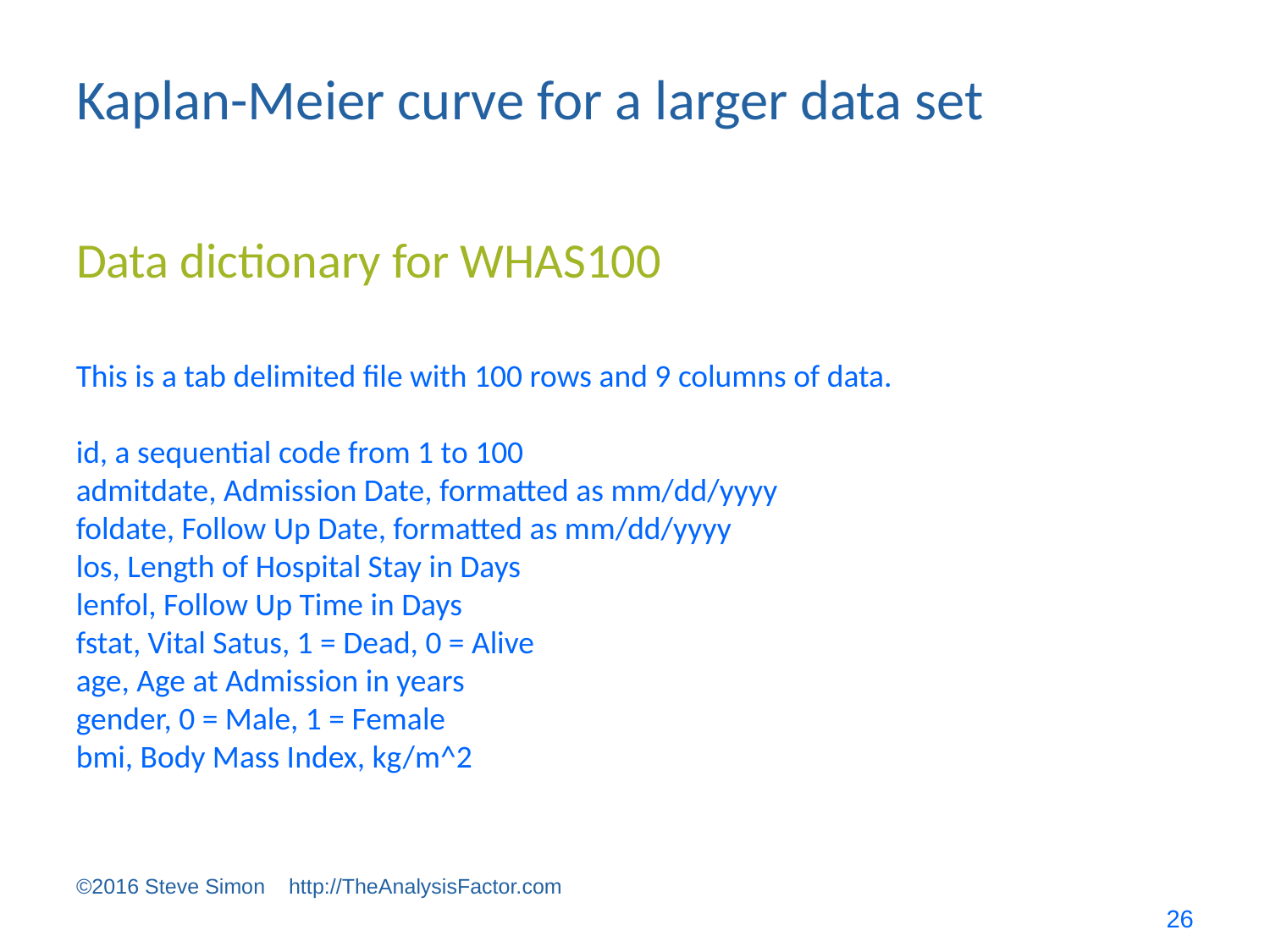

# Kaplan-Meier curve for a larger data set
Data dictionary for WHAS100
This is a tab delimited file with 100 rows and 9 columns of data.

id, a sequential code from 1 to 100
admitdate, Admission Date, formatted as mm/dd/yyyy
foldate, Follow Up Date, formatted as mm/dd/yyyy
los, Length of Hospital Stay in Days
lenfol, Follow Up Time in Days
fstat, Vital Satus, 1 = Dead, 0 = Alive
age, Age at Admission in years
gender, 0 = Male, 1 = Female
bmi, Body Mass Index, kg/m^2
©2016 Steve Simon    http://TheAnalysisFactor.com

26